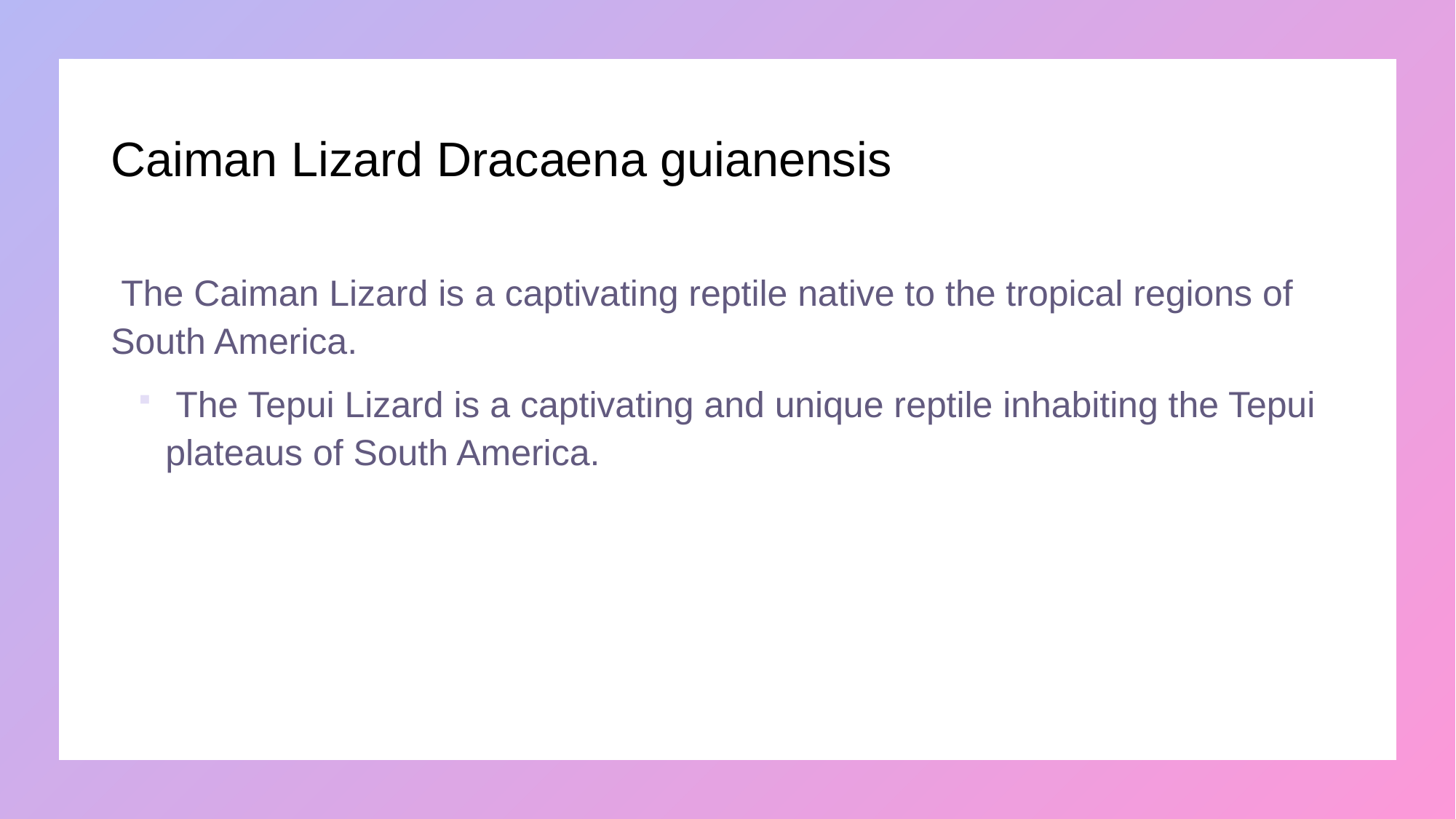

# Caiman Lizard Dracaena guianensis
 The Caiman Lizard is a captivating reptile native to the tropical regions of South America.
 The Tepui Lizard is a captivating and unique reptile inhabiting the Tepui plateaus of South America.